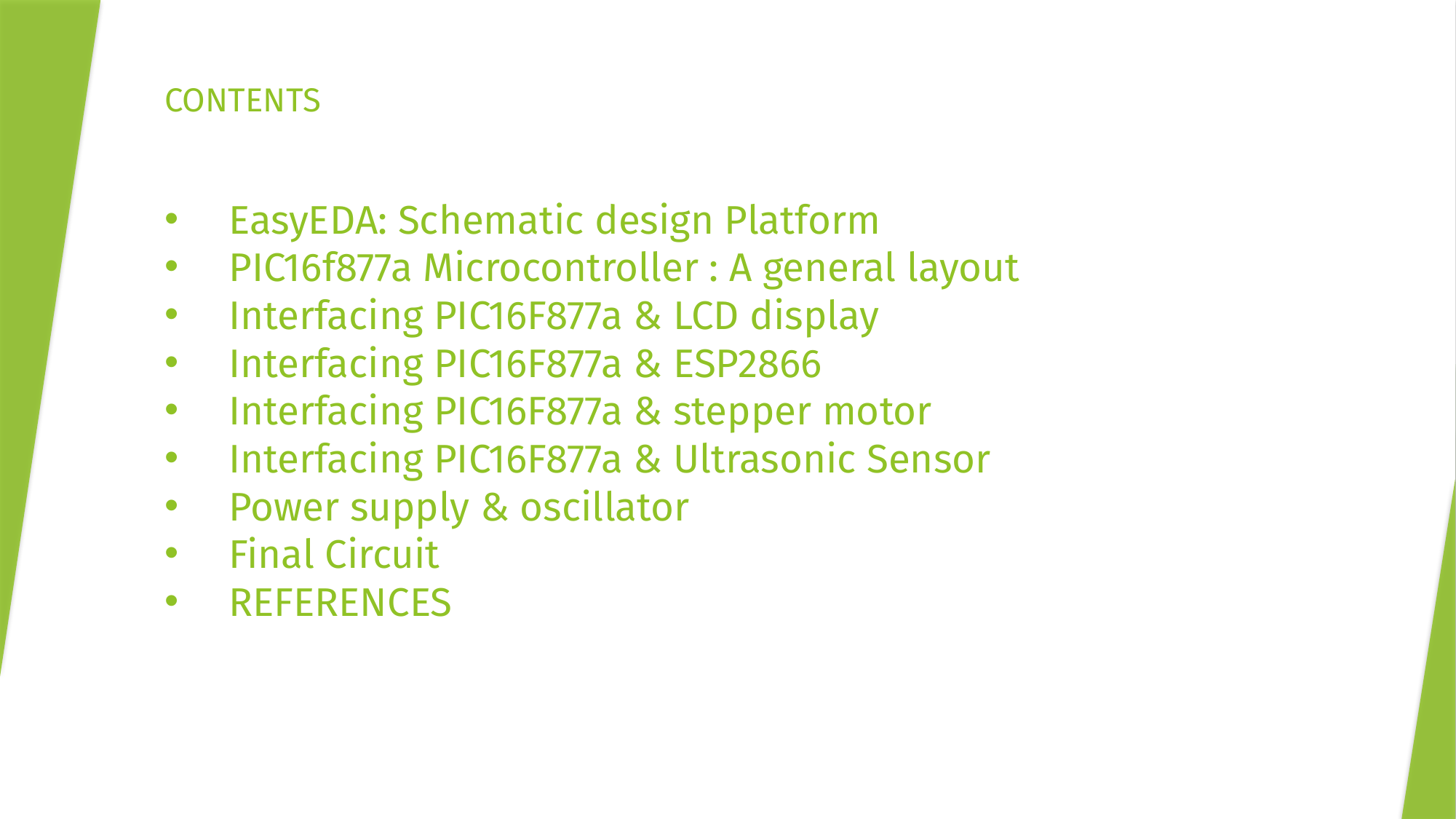

# CONTENTS
EasyEDA: Schematic design Platform
PIC16f877a Microcontroller : A general layout
Interfacing PIC16F877a & LCD display
Interfacing PIC16F877a & ESP2866
Interfacing PIC16F877a & stepper motor
Interfacing PIC16F877a & Ultrasonic Sensor
Power supply & oscillator
Final Circuit
REFERENCES